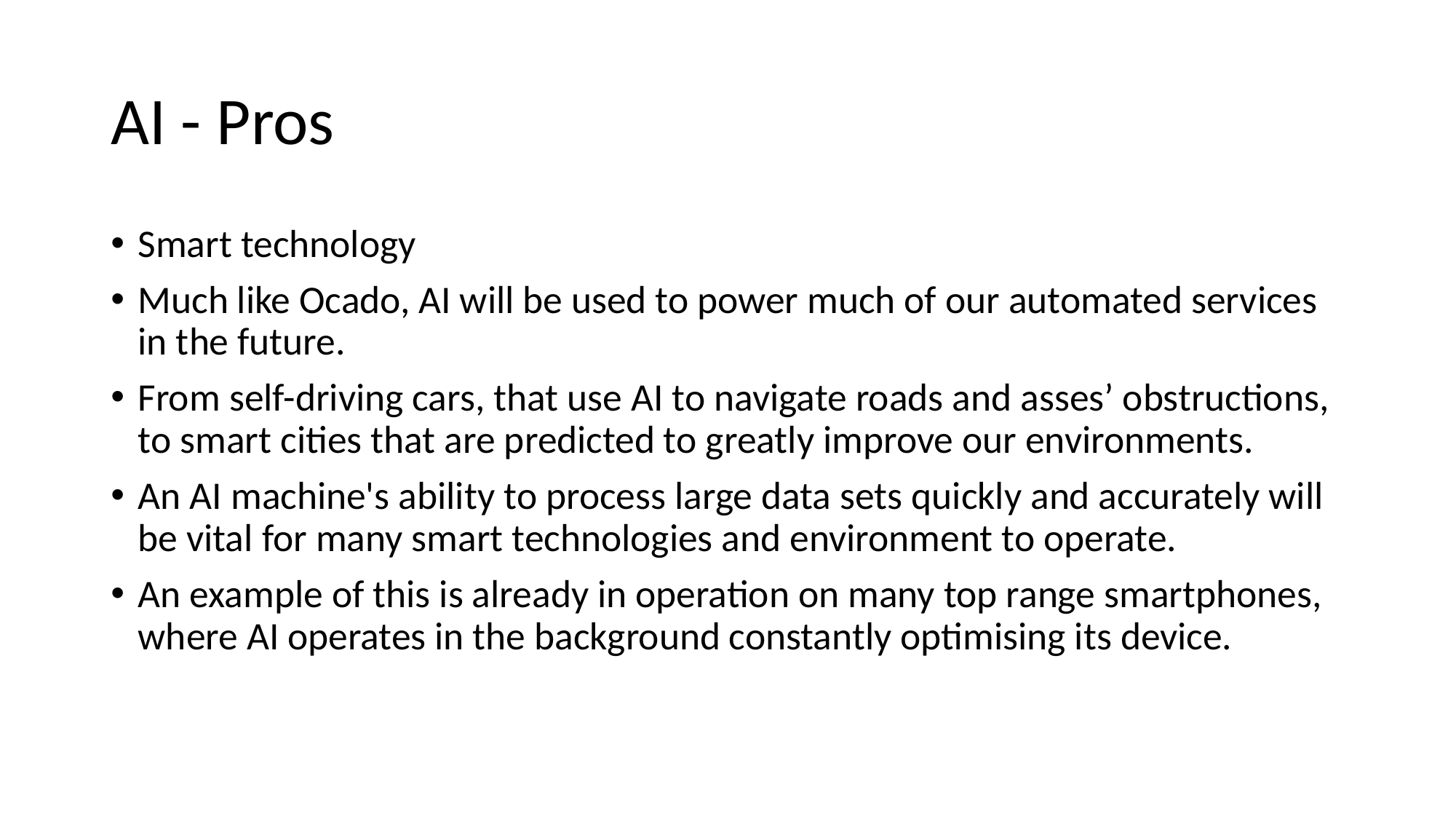

# AI - Pros
Smart technology
Much like Ocado, AI will be used to power much of our automated services in the future.
From self-driving cars, that use AI to navigate roads and asses’ obstructions, to smart cities that are predicted to greatly improve our environments.
An AI machine's ability to process large data sets quickly and accurately will be vital for many smart technologies and environment to operate.
An example of this is already in operation on many top range smartphones, where AI operates in the background constantly optimising its device.